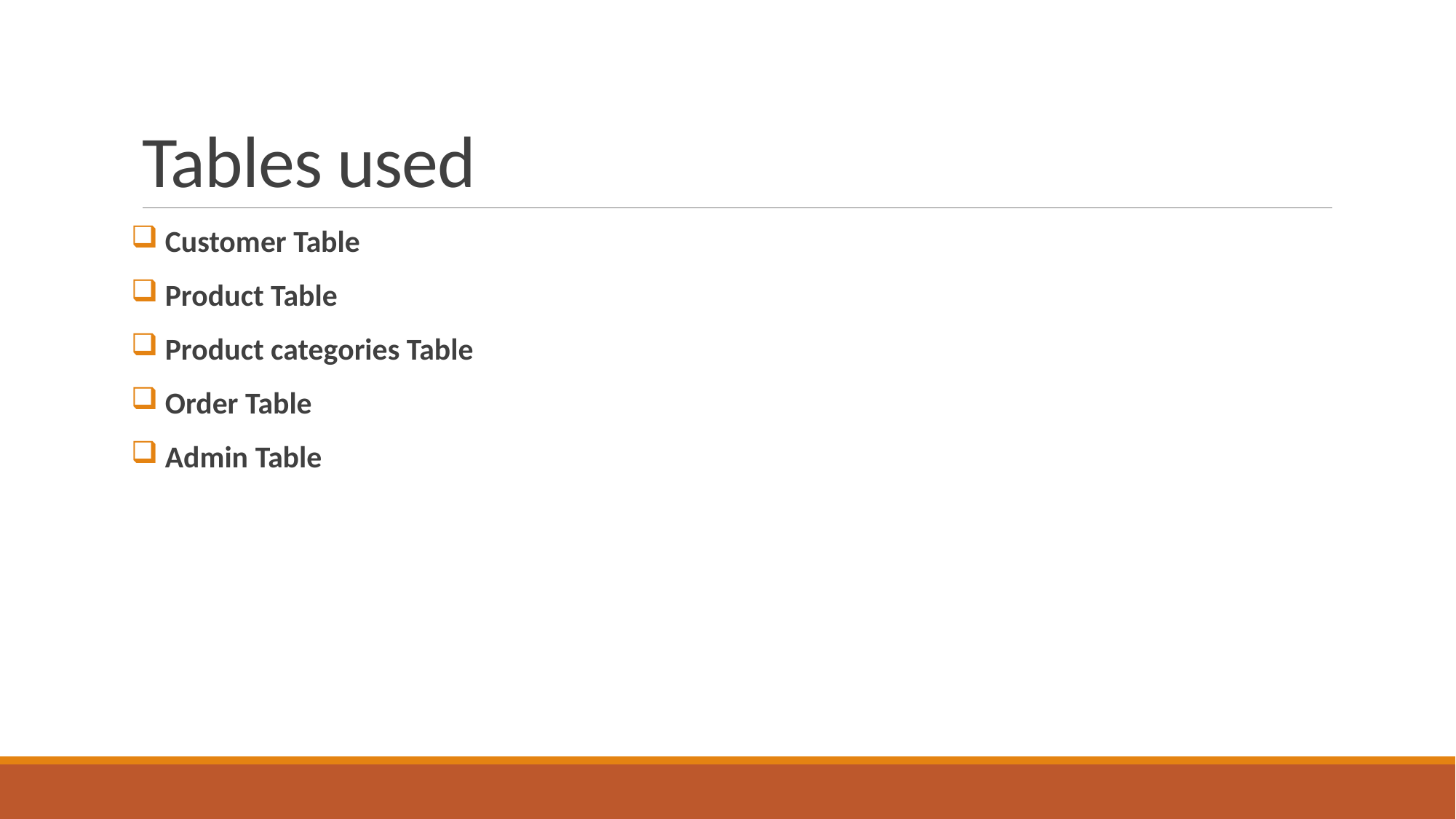

# Tables used
 Customer Table
 Product Table
 Product categories Table
 Order Table
 Admin Table